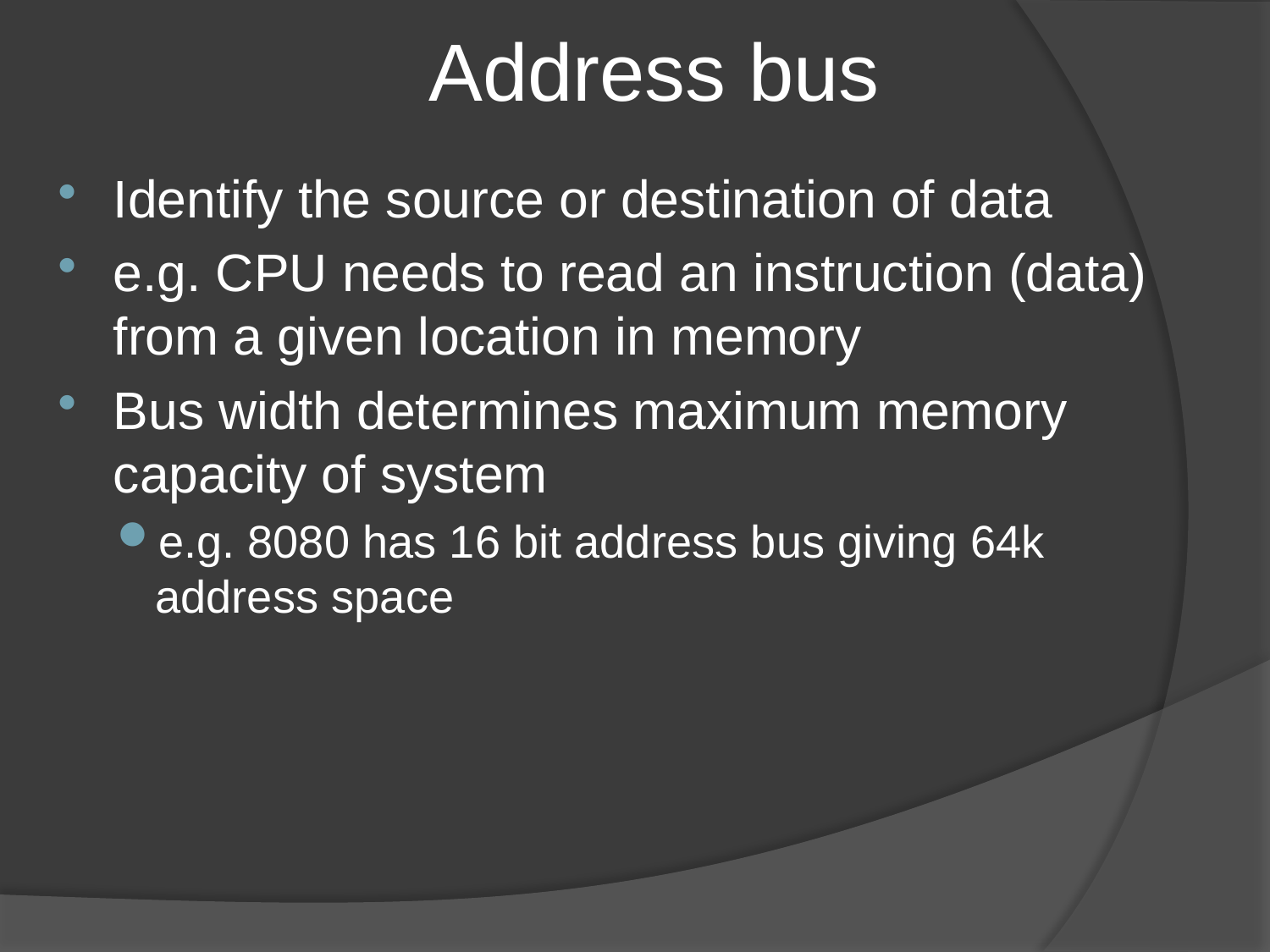

# Address bus
Identify the source or destination of data
e.g. CPU needs to read an instruction (data) from a given location in memory
Bus width determines maximum memory capacity of system
e.g. 8080 has 16 bit address bus giving 64k address space